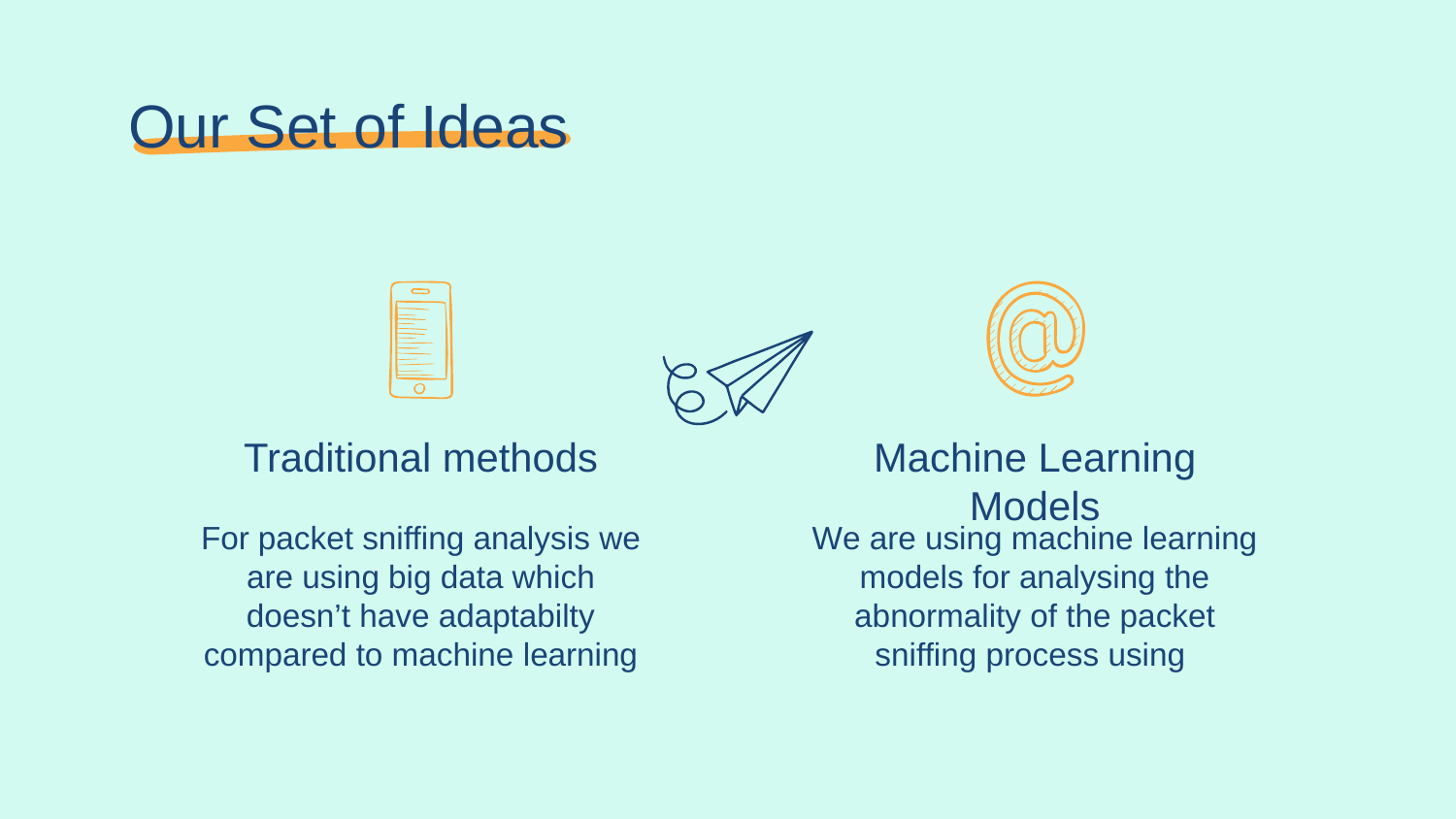

# Our Set of Ideas

Traditional methods
Machine Learning Models
For packet sniffing analysis we are using big data which doesn’t have adaptabilty compared to machine learning
We are using machine learning models for analysing the abnormality of the packet sniffing process using